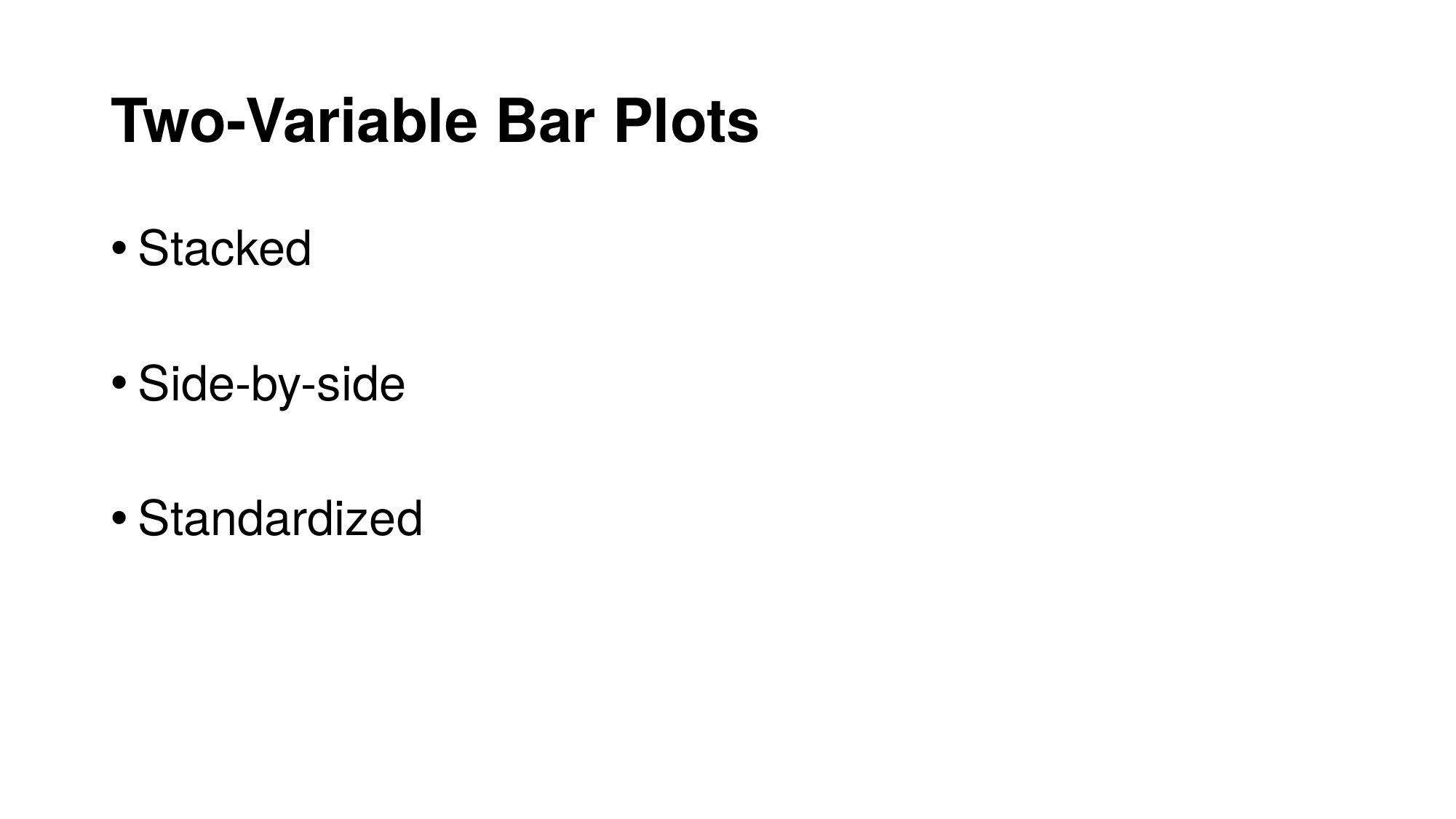

# Two-Variable Bar Plots
Stacked

Side-by-side

Standardized